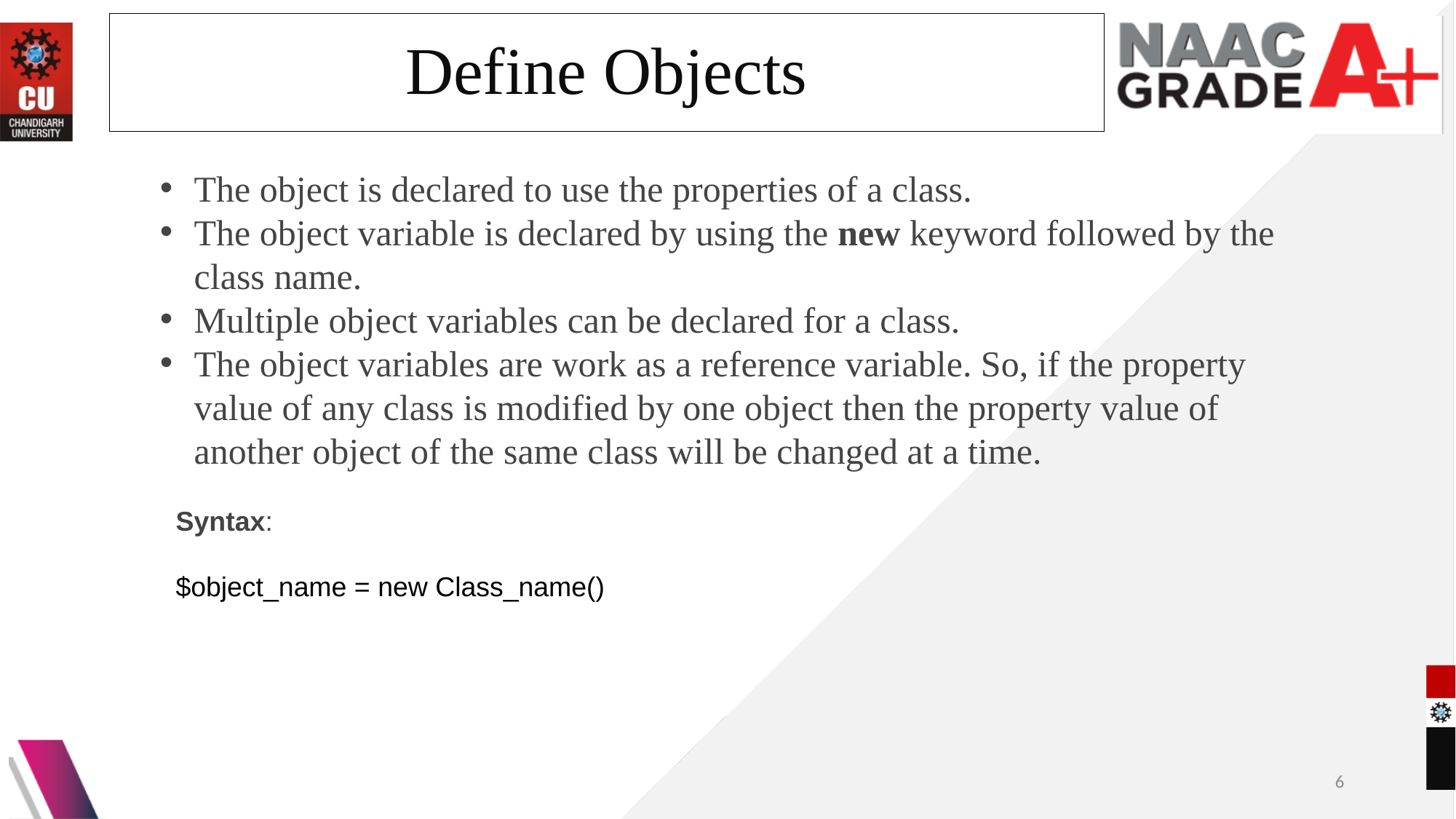

# Define Objects
The object is declared to use the properties of a class.
The object variable is declared by using the new keyword followed by the class name.
Multiple object variables can be declared for a class.
The object variables are work as a reference variable. So, if the property value of any class is modified by one object then the property value of another object of the same class will be changed at a time.

Syntax:

$object_name = new Class_name()
6